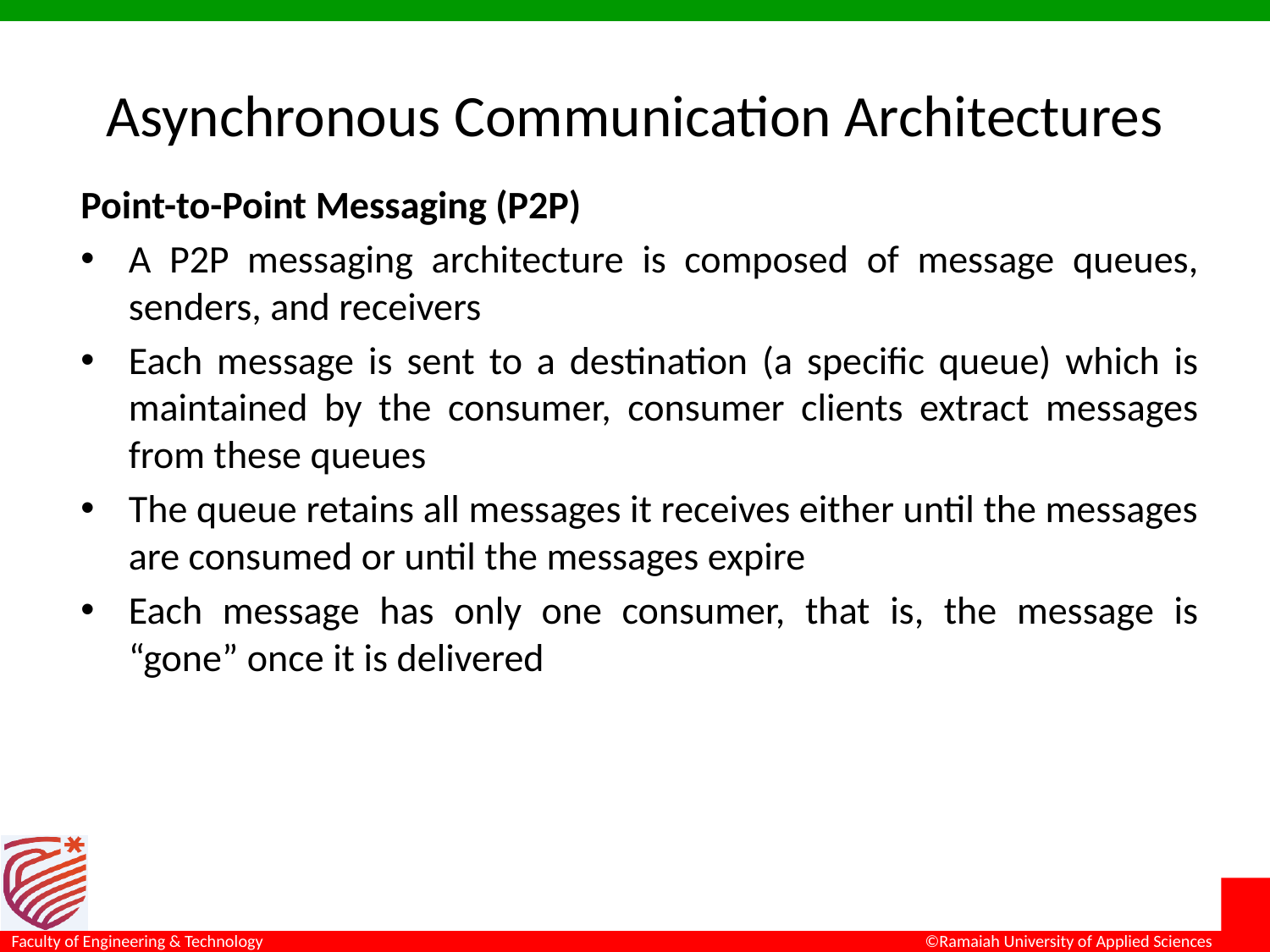

# Asynchronous Communication Architectures
Point-to-Point Messaging (P2P)
A P2P messaging architecture is composed of message queues, senders, and receivers
Each message is sent to a destination (a specific queue) which is maintained by the consumer, consumer clients extract messages from these queues
The queue retains all messages it receives either until the messages are consumed or until the messages expire
Each message has only one consumer, that is, the message is “gone” once it is delivered